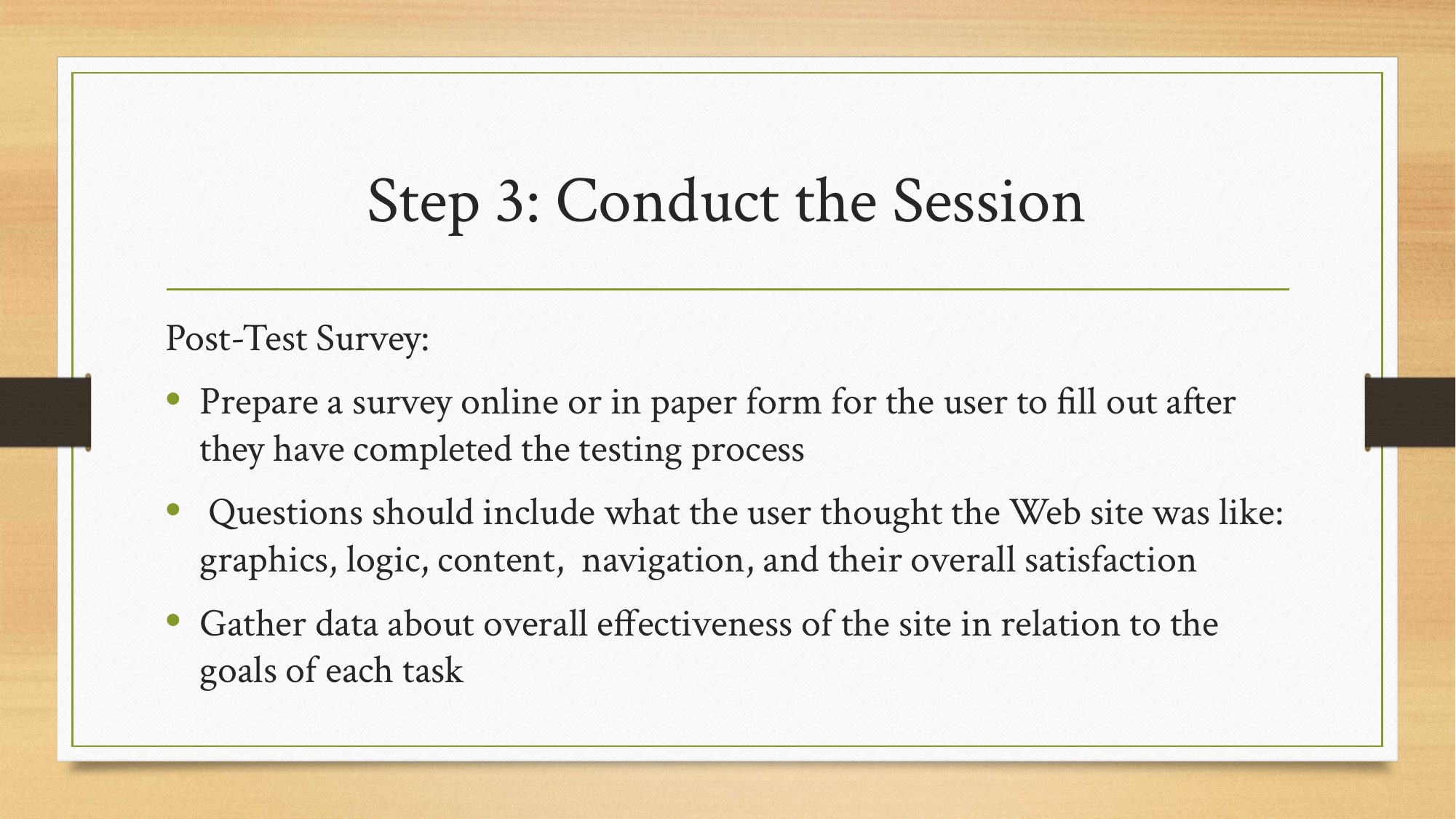

# Step 3: Conduct the Session
Post-Test Survey:
Prepare a survey online or in paper form for the user to fill out after they have completed the testing process
 Questions should include what the user thought the Web site was like: graphics, logic, content,  navigation, and their overall satisfaction
Gather data about overall effectiveness of the site in relation to the goals of each task